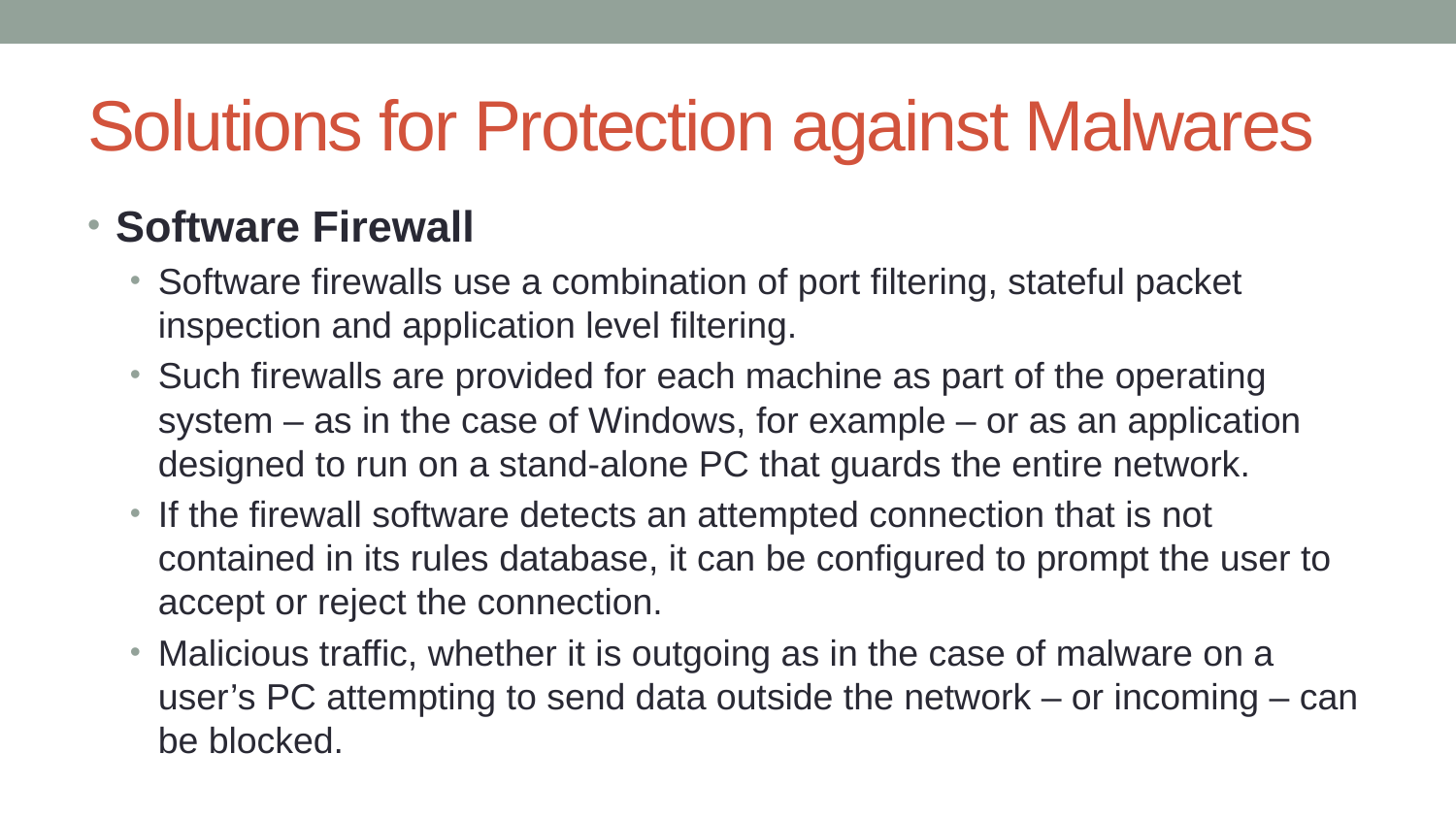

# Solutions for Protection against Malwares
Software Firewall
Software firewalls use a combination of port filtering, stateful packet inspection and application level filtering.
Such firewalls are provided for each machine as part of the operating system – as in the case of Windows, for example – or as an application designed to run on a stand-alone PC that guards the entire network.
If the firewall software detects an attempted connection that is not contained in its rules database, it can be configured to prompt the user to accept or reject the connection.
Malicious traffic, whether it is outgoing as in the case of malware on a user’s PC attempting to send data outside the network – or incoming – can be blocked.